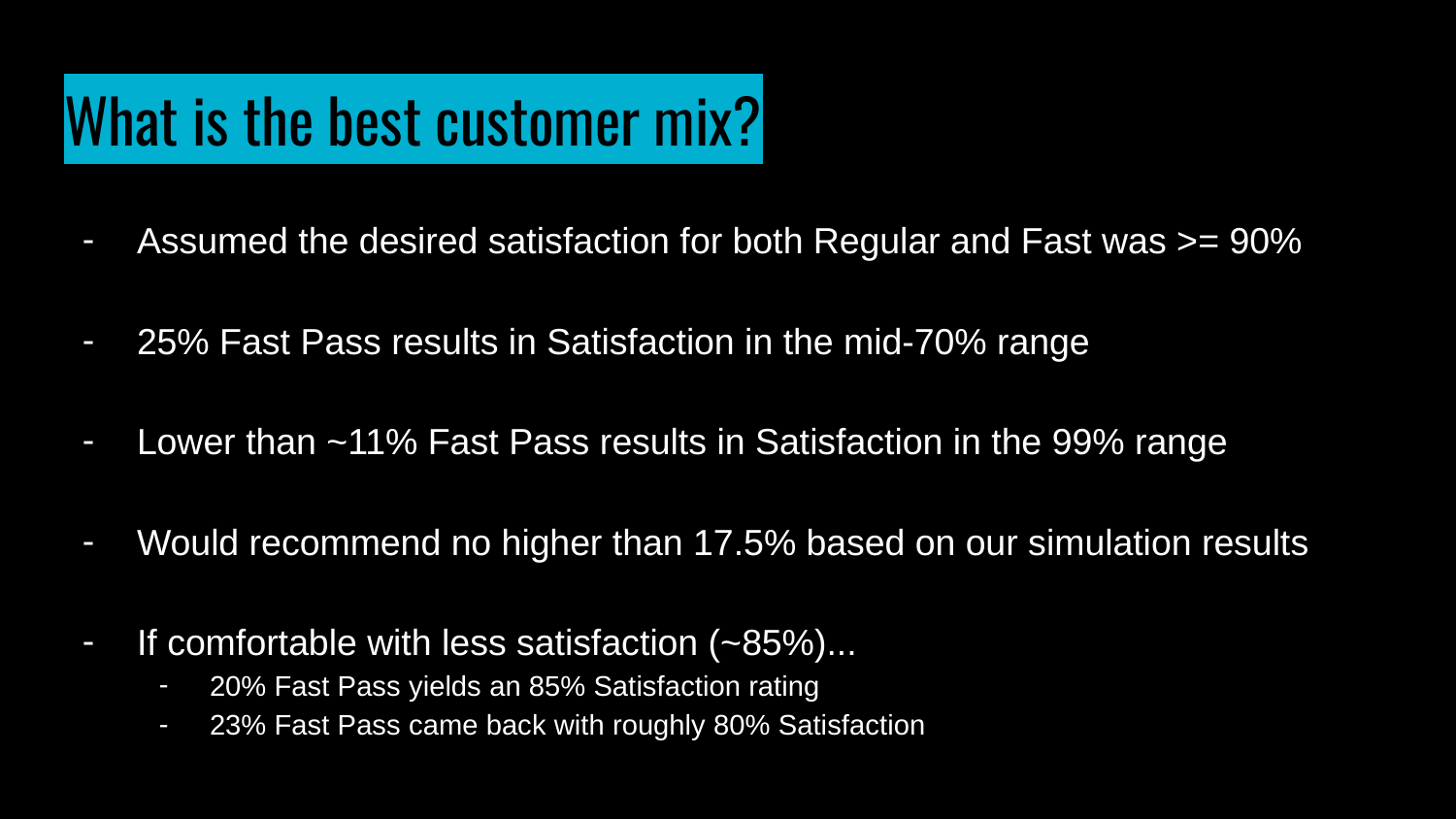

# What is the best customer mix?
Assumed the desired satisfaction for both Regular and Fast was >= 90%

25% Fast Pass results in Satisfaction in the mid-70% range

Lower than ~11% Fast Pass results in Satisfaction in the 99% range

Would recommend no higher than 17.5% based on our simulation results

If comfortable with less satisfaction (~85%)...
20% Fast Pass yields an 85% Satisfaction rating
23% Fast Pass came back with roughly 80% Satisfaction